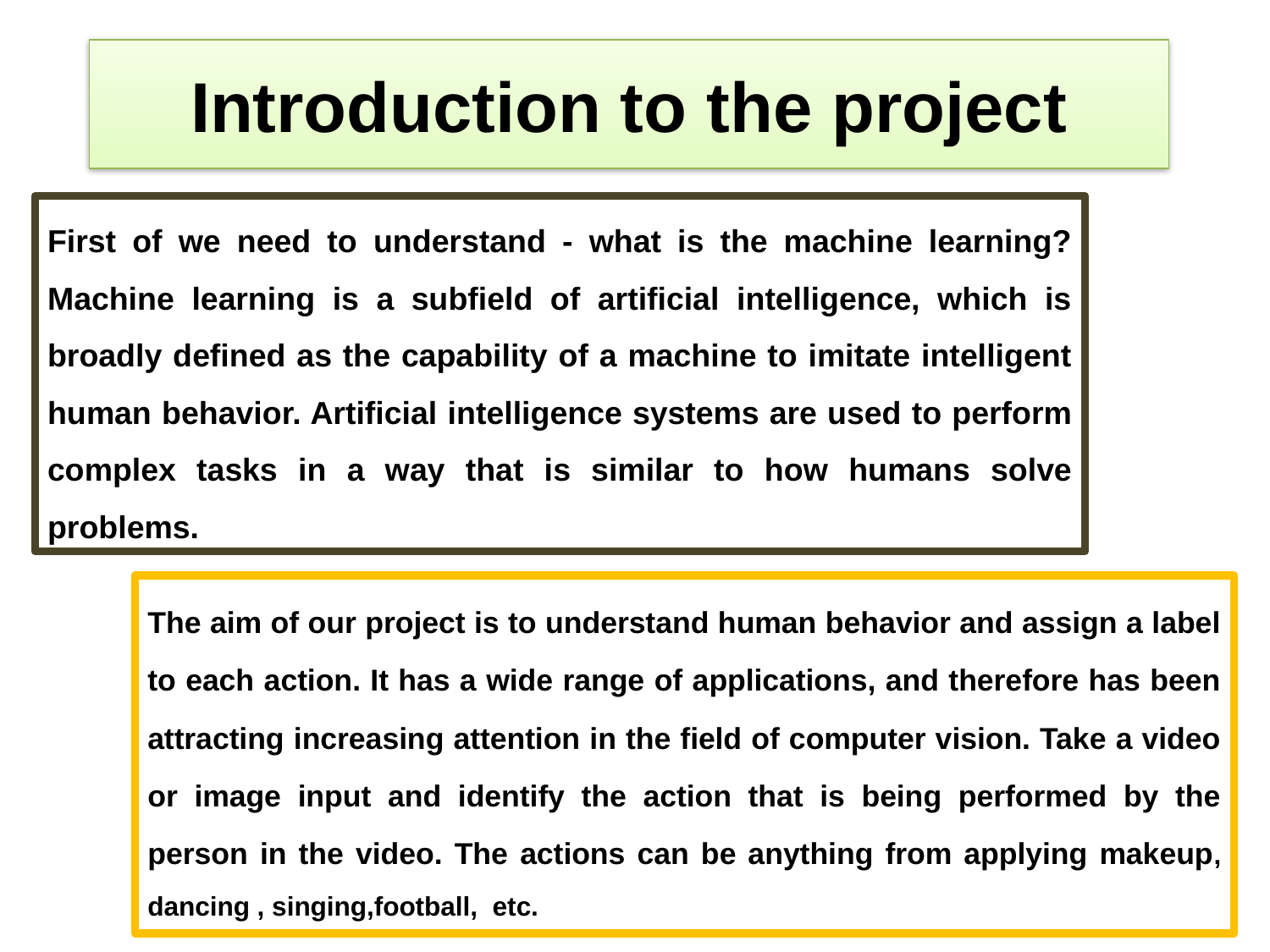

# Introduction to the project
First of we need to understand - what is the machine learning? Machine learning is a subfield of artificial intelligence, which is broadly defined as the capability of a machine to imitate intelligent human behavior. Artificial intelligence systems are used to perform complex tasks in a way that is similar to how humans solve problems.
The aim of our project is to understand human behavior and assign a label to each action. It has a wide range of applications, and therefore has been attracting increasing attention in the field of computer vision. Take a video or image input and identify the action that is being performed by the person in the video. The actions can be anything from applying makeup, dancing , singing,football,  etc.